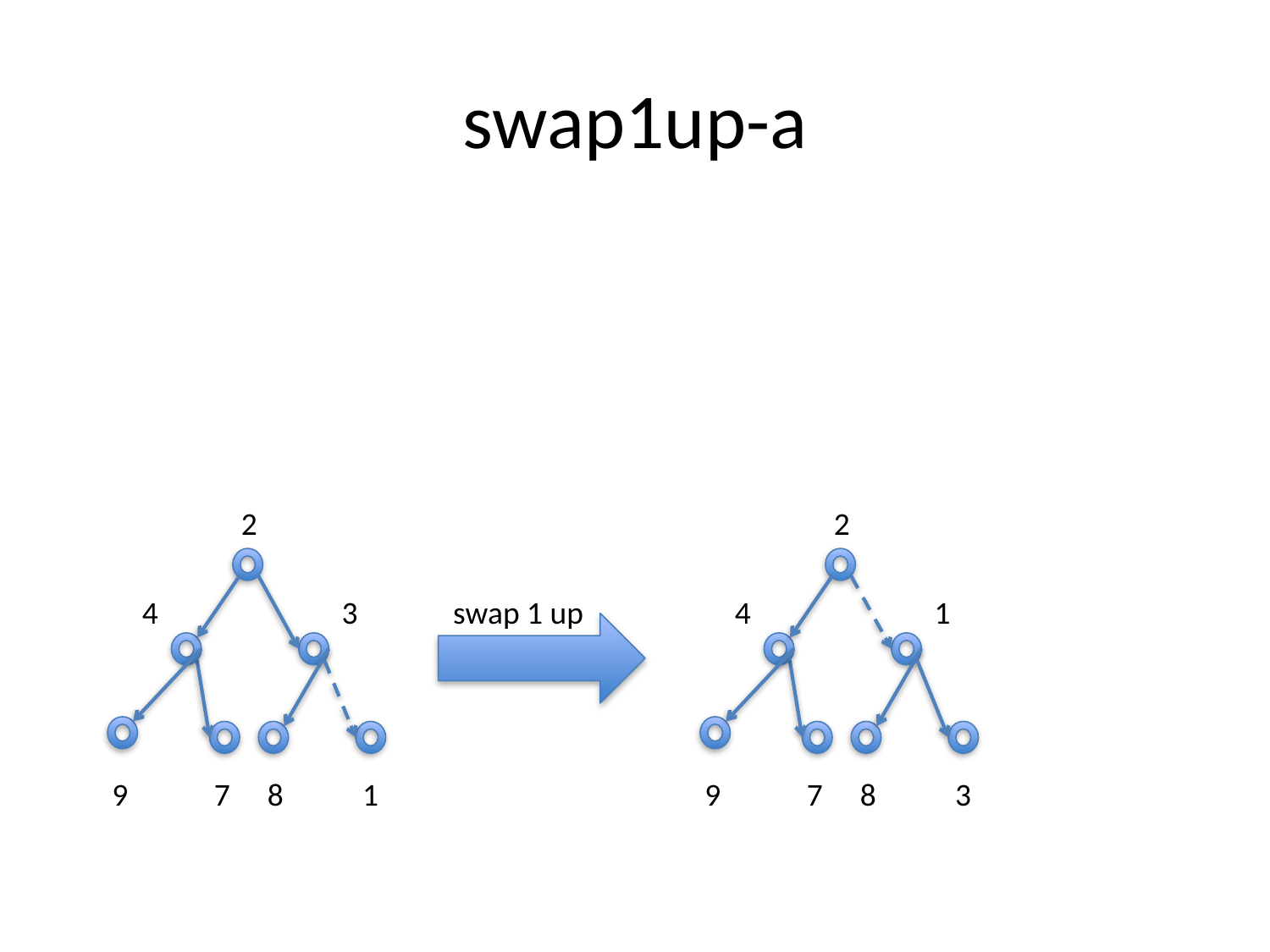

# swap1up-a
2

4
3

9
7
8
1
2

4
1

9
7
8
3
swap 1 up